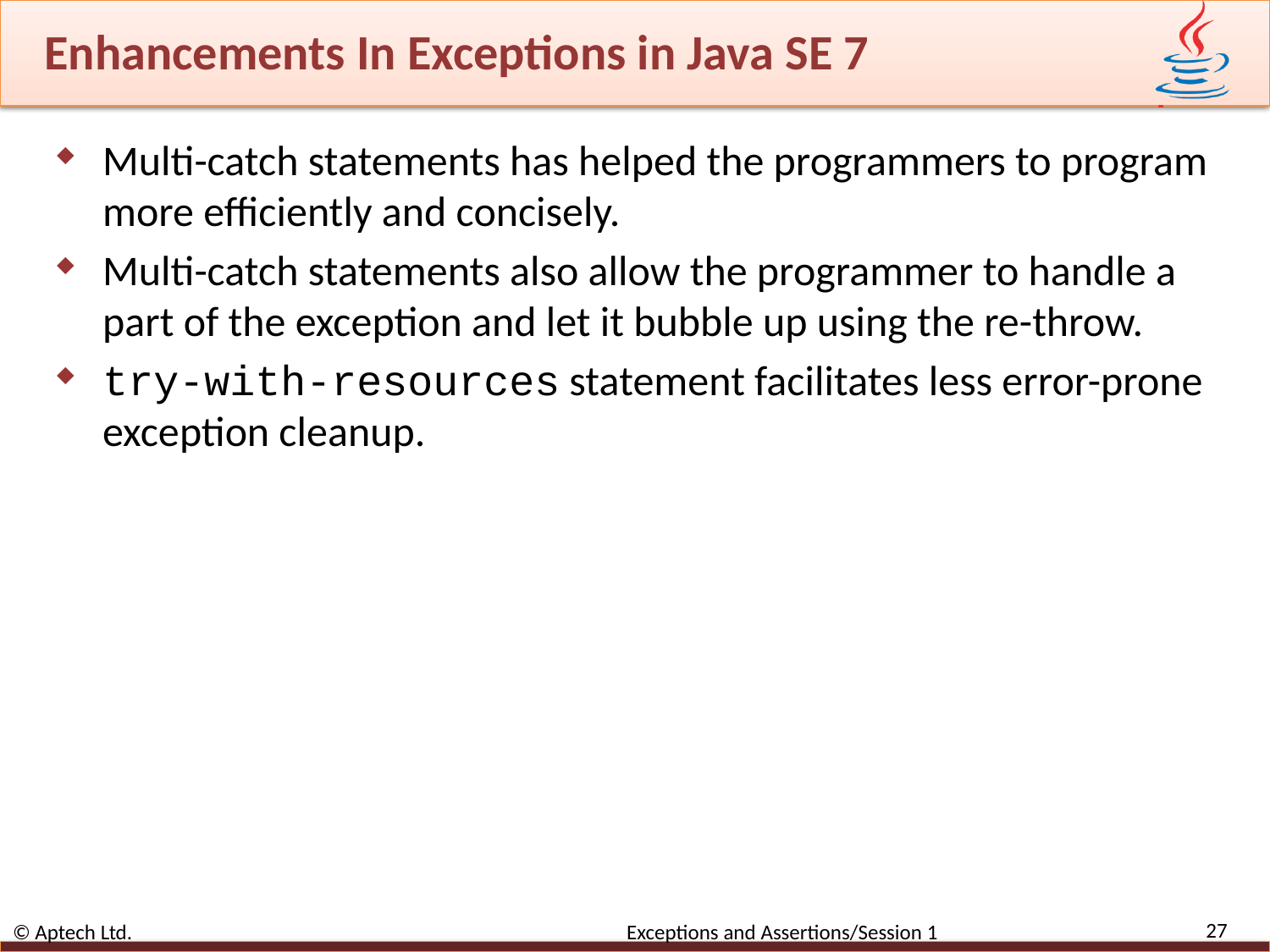

# Enhancements In Exceptions in Java SE 7
Multi-catch statements has helped the programmers to program more efficiently and concisely.
Multi-catch statements also allow the programmer to handle a part of the exception and let it bubble up using the re-throw.
try-with-resources statement facilitates less error-prone exception cleanup.
27
© Aptech Ltd.                                                                                                      Exceptions and Assertions/Session 1